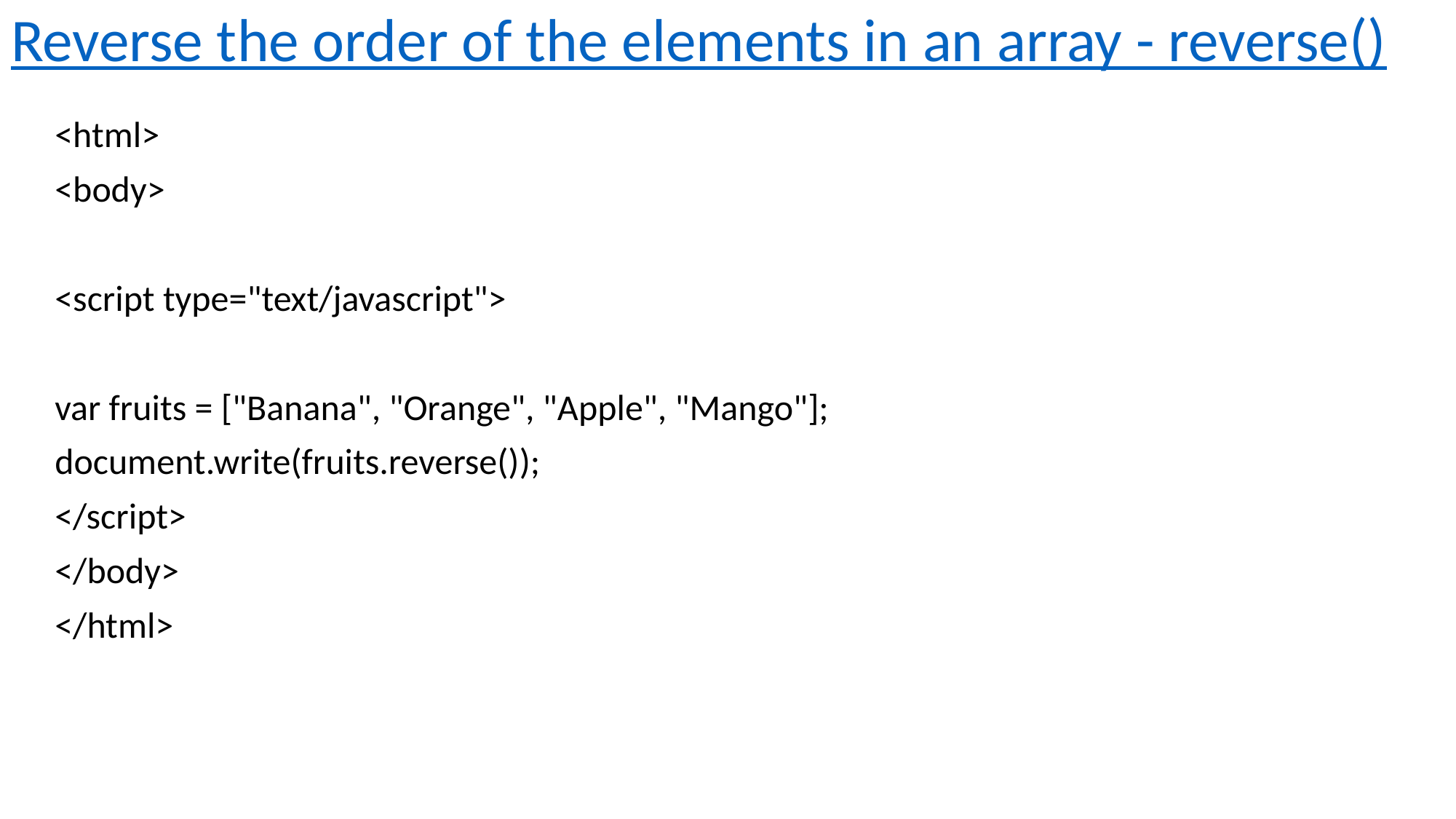

# Reverse the order of the elements in an array - reverse()
<html>
<body>

<script type="text/javascript">

var fruits = ["Banana", "Orange", "Apple", "Mango"];
document.write(fruits.reverse());
</script>
</body>
</html>